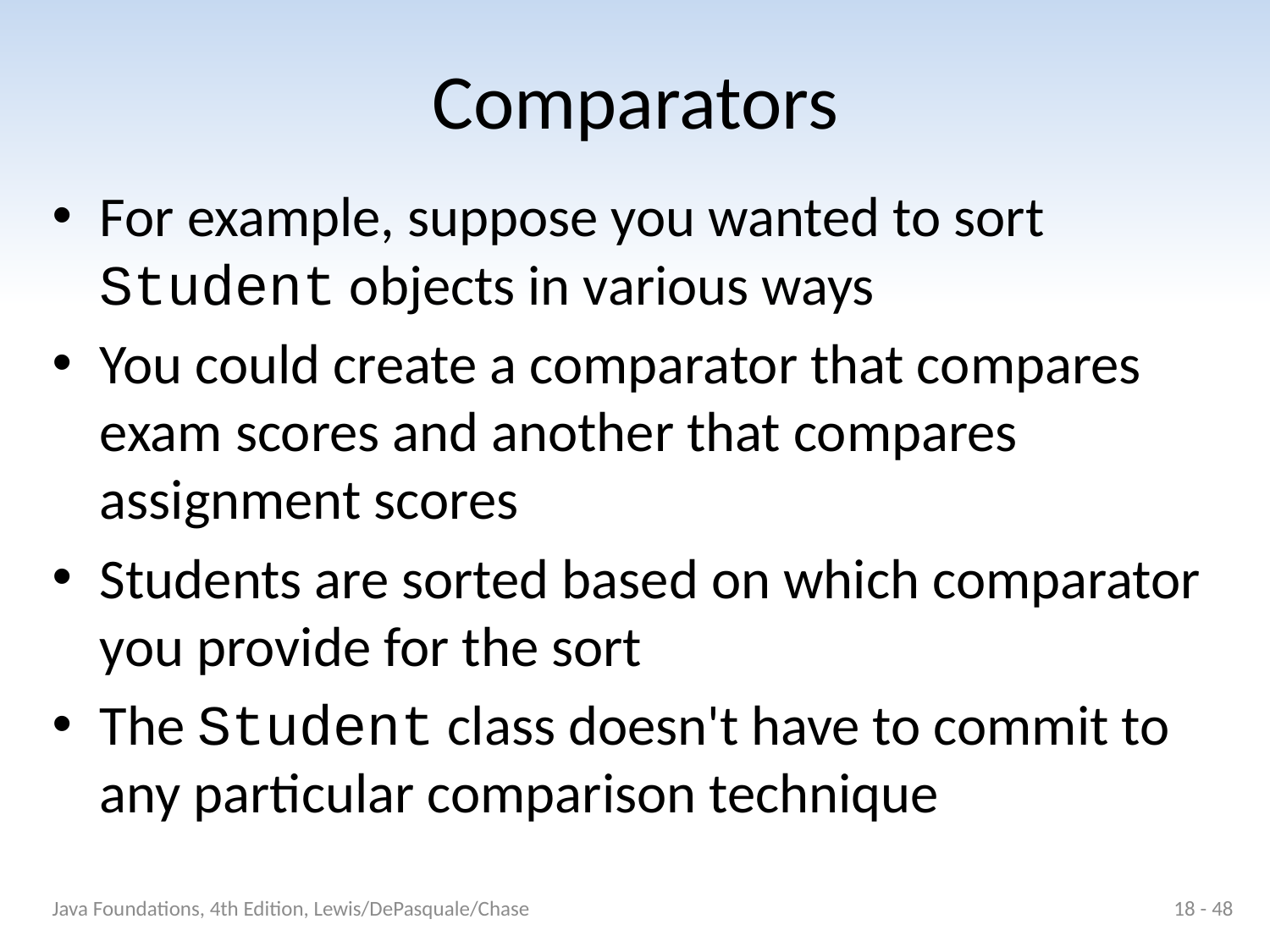

# Comparators
For example, suppose you wanted to sort Student objects in various ways
You could create a comparator that compares exam scores and another that compares assignment scores
Students are sorted based on which comparator you provide for the sort
The Student class doesn't have to commit to any particular comparison technique

Java Foundations, 4th Edition, Lewis/DePasquale/Chase
18 - 48